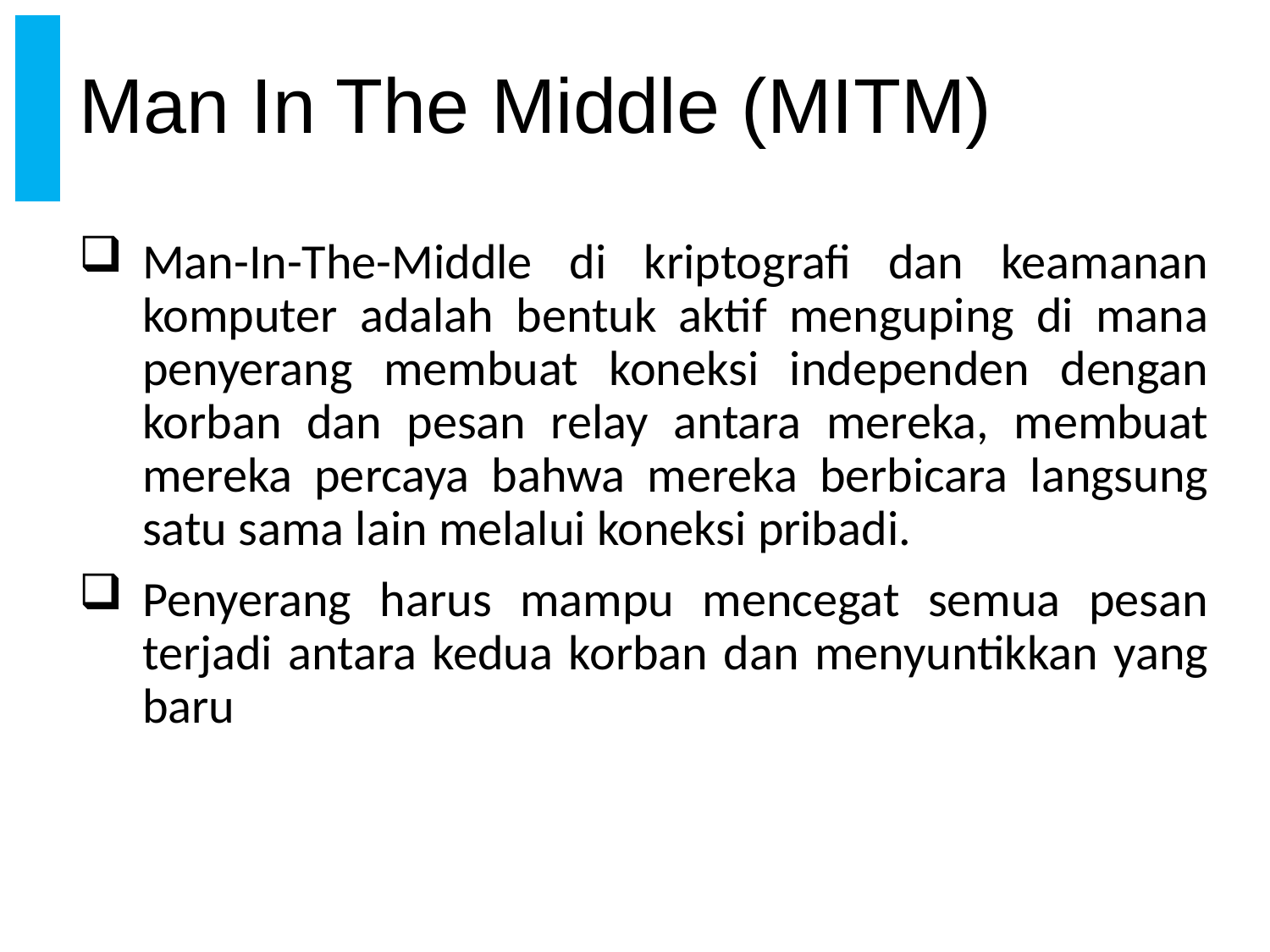

# Man In The Middle (MITM)
Man-In-The-Middle di kriptografi dan keamanan komputer adalah bentuk aktif menguping di mana penyerang membuat koneksi independen dengan korban dan pesan relay antara mereka, membuat mereka percaya bahwa mereka berbicara langsung satu sama lain melalui koneksi pribadi.
Penyerang harus mampu mencegat semua pesan terjadi antara kedua korban dan menyuntikkan yang baru